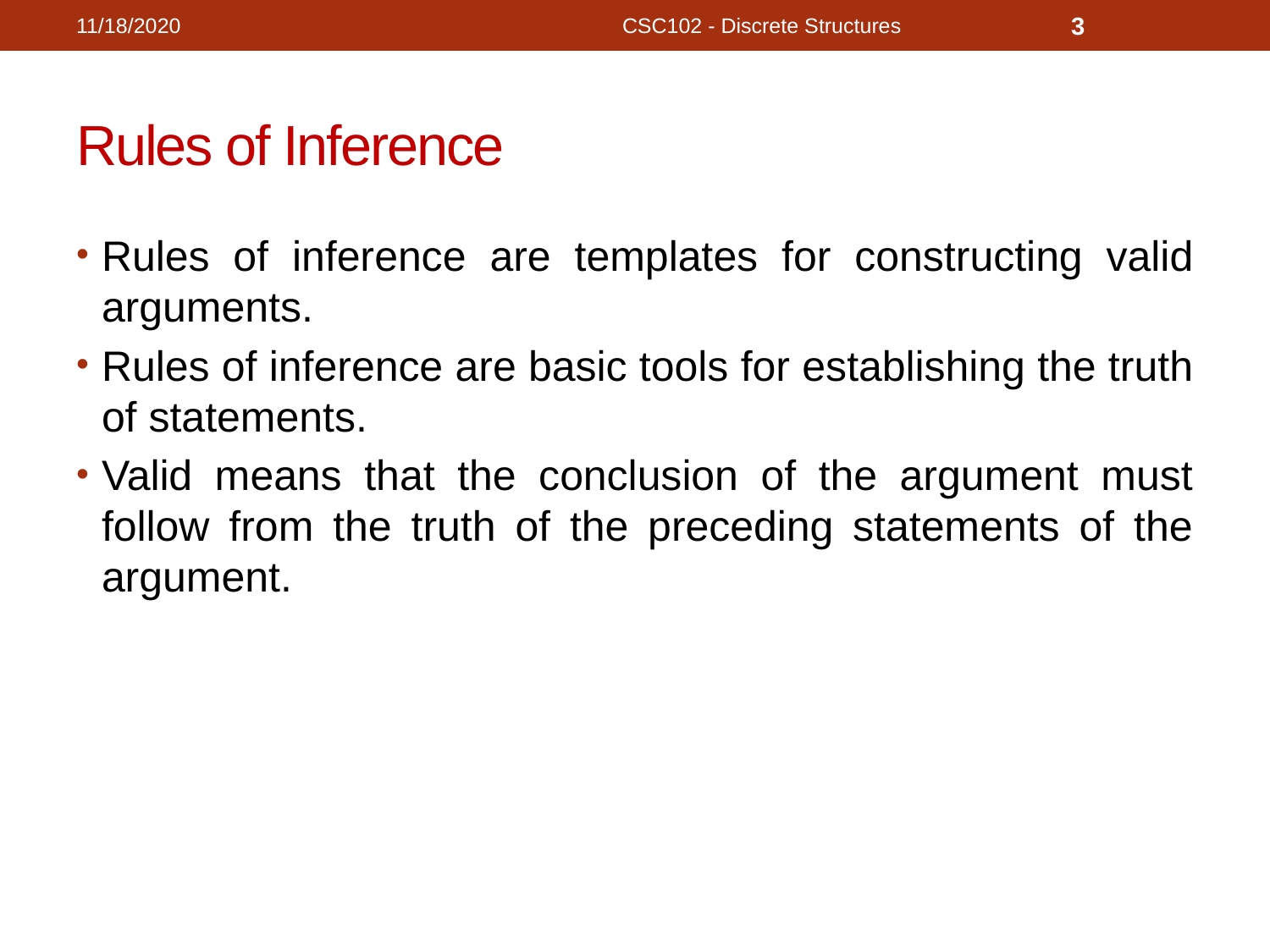

11/18/2020
CSC102 - Discrete Structures
3
# Rules of Inference
Rules of inference are templates for constructing valid arguments.
Rules of inference are basic tools for establishing the truth of statements.
Valid means that the conclusion of the argument must follow from the truth of the preceding statements of the argument.